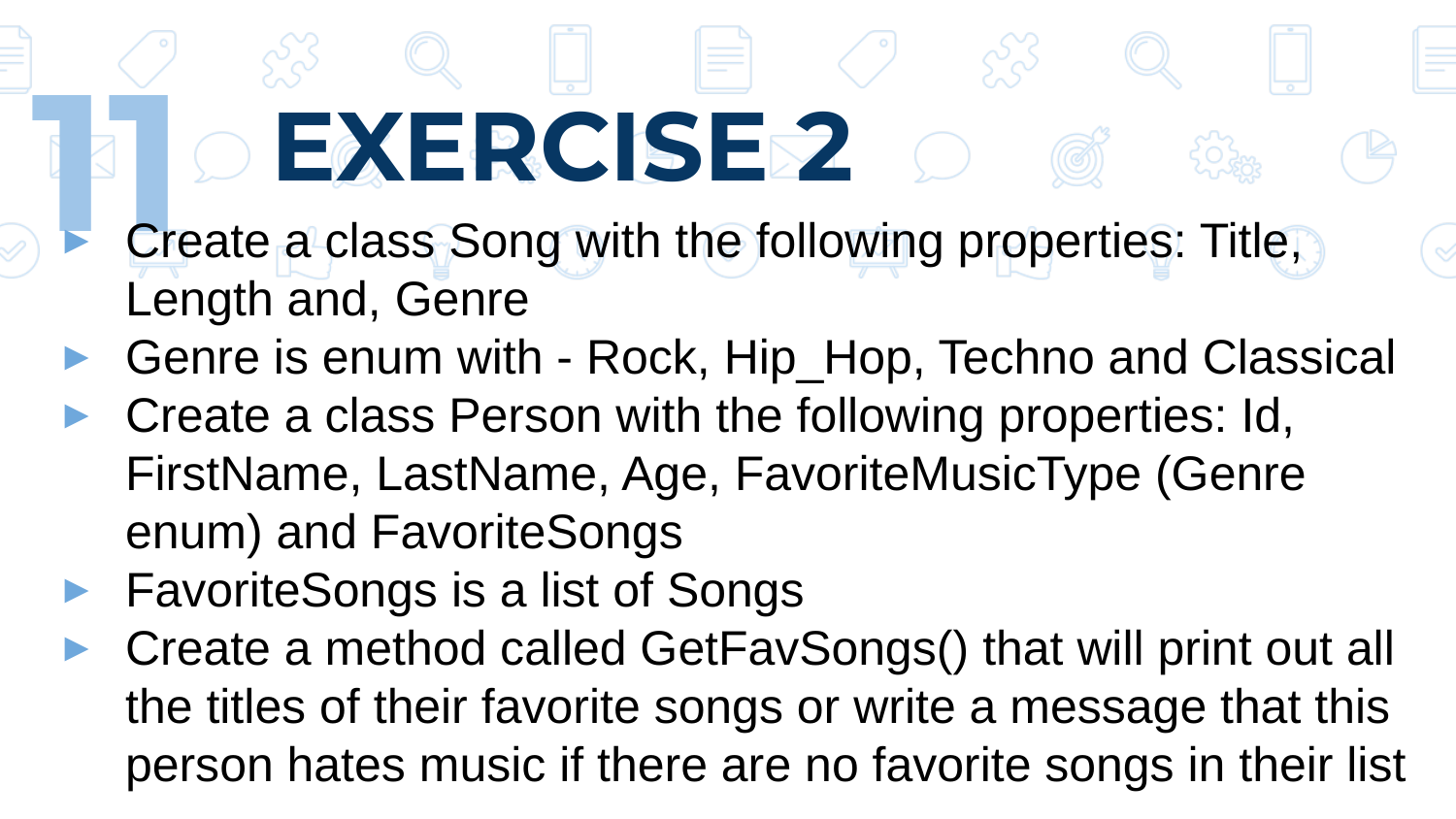

11
# EXERCISE 2
Create a class Song with the following properties: Title, Length and, Genre
Genre is enum with - Rock, Hip_Hop, Techno and Classical
Create a class Person with the following properties: Id, FirstName, LastName, Age, FavoriteMusicType (Genre enum) and FavoriteSongs
FavoriteSongs is a list of Songs
Create a method called GetFavSongs() that will print out all the titles of their favorite songs or write a message that this person hates music if there are no favorite songs in their list